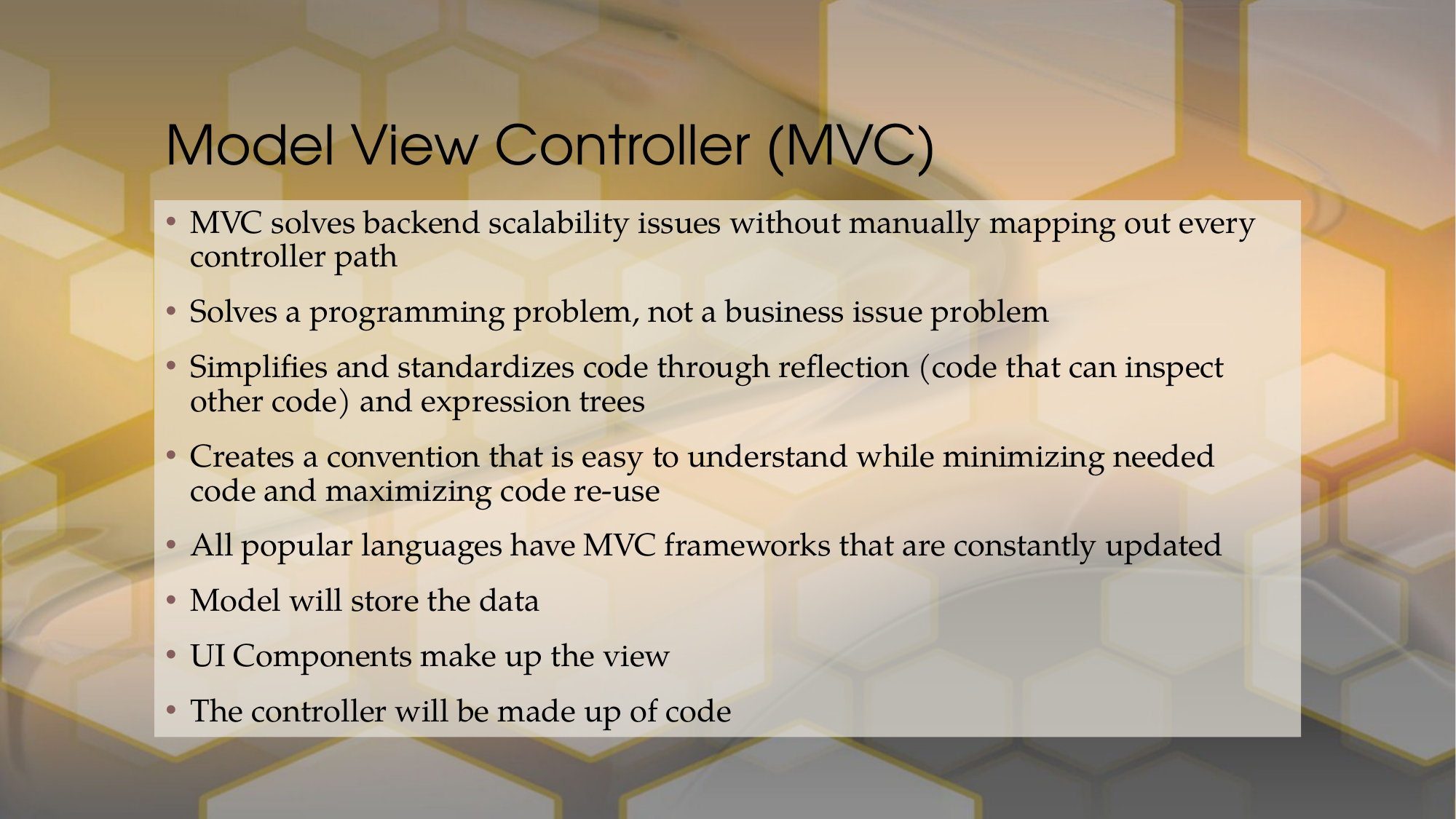

# Model View Controller (MVC)
MVC solves backend scalability issues without manually mapping out every controller path
Solves a programming problem, not a business issue problem
Simplifies and standardizes code through reflection (code that can inspect other code) and expression trees
Creates a convention that is easy to understand while minimizing needed code and maximizing code re-use
All popular languages have MVC frameworks that are constantly updated
Model will store the data
UI Components make up the view
The controller will be made up of code